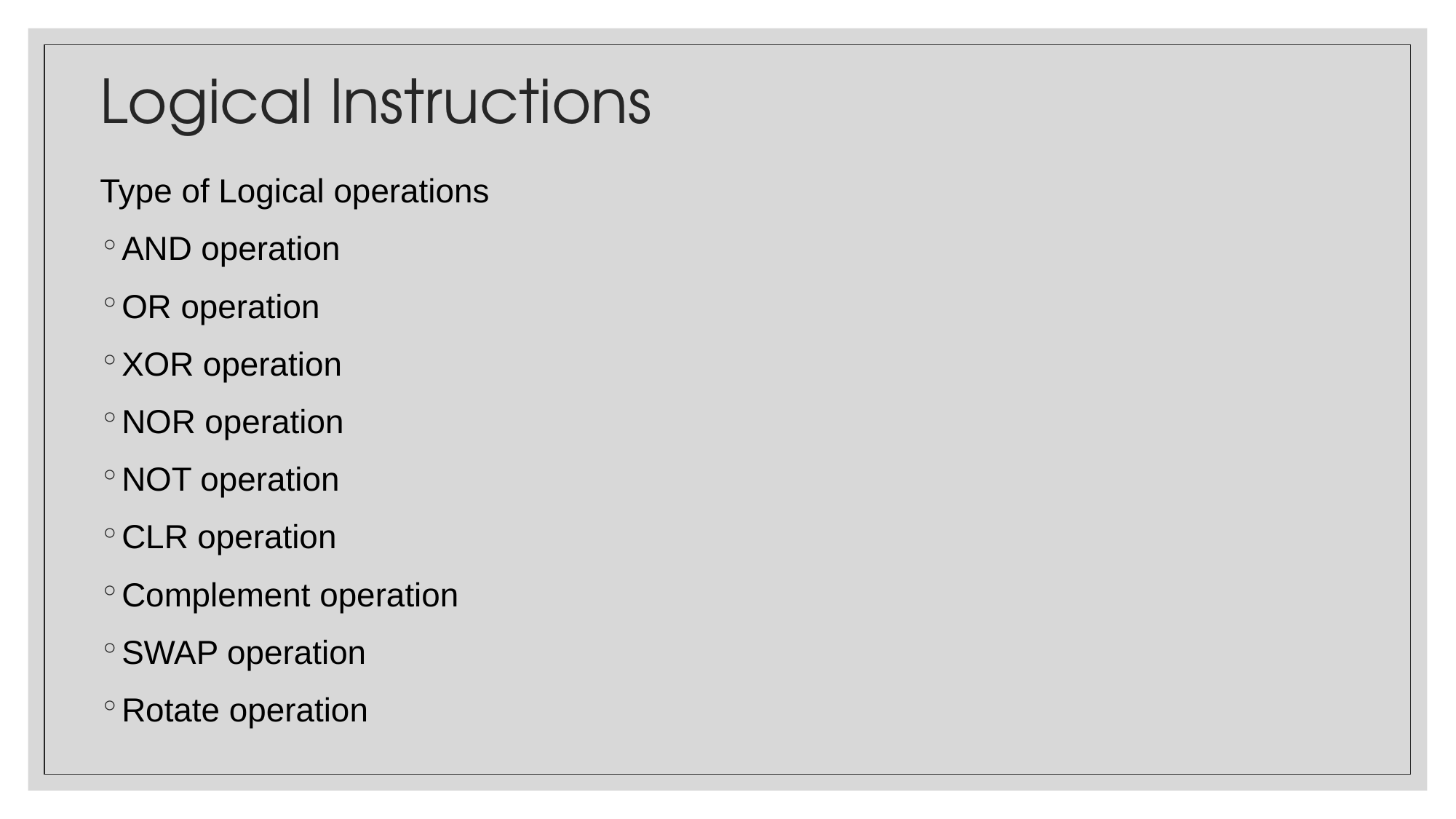

# Logical Instructions
Type of Logical operations
AND operation
OR operation
XOR operation
NOR operation
NOT operation
CLR operation
Complement operation
SWAP operation
Rotate operation